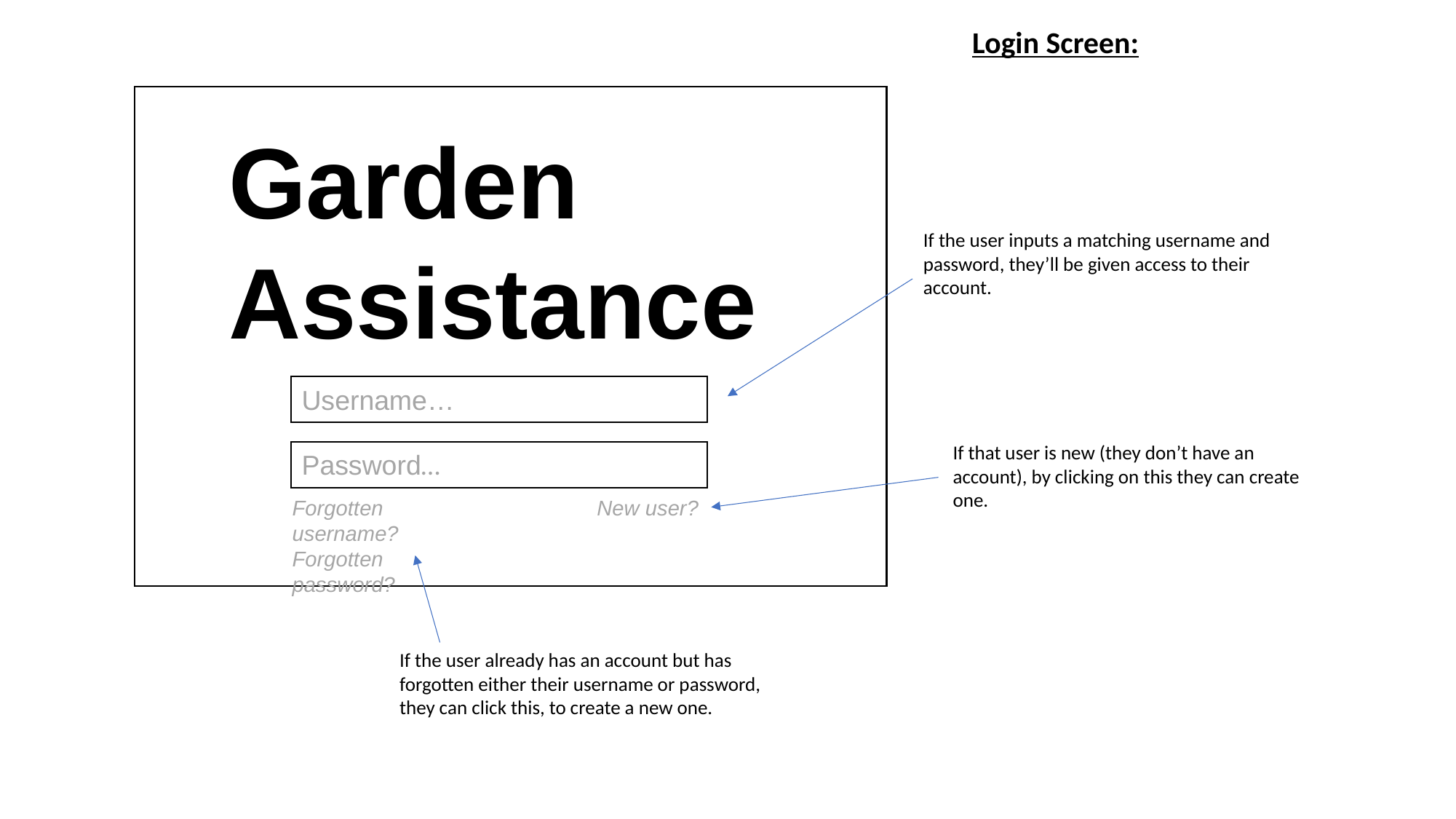

Login Screen:

Garden
Assistance

Username…

Password…
Forgotten username?
Forgotten password?
New user?
If the user inputs a matching username and password, they’ll be given access to their account.
If that user is new (they don’t have an account), by clicking on this they can create one.
If the user already has an account but has forgotten either their username or password, they can click this, to create a new one.